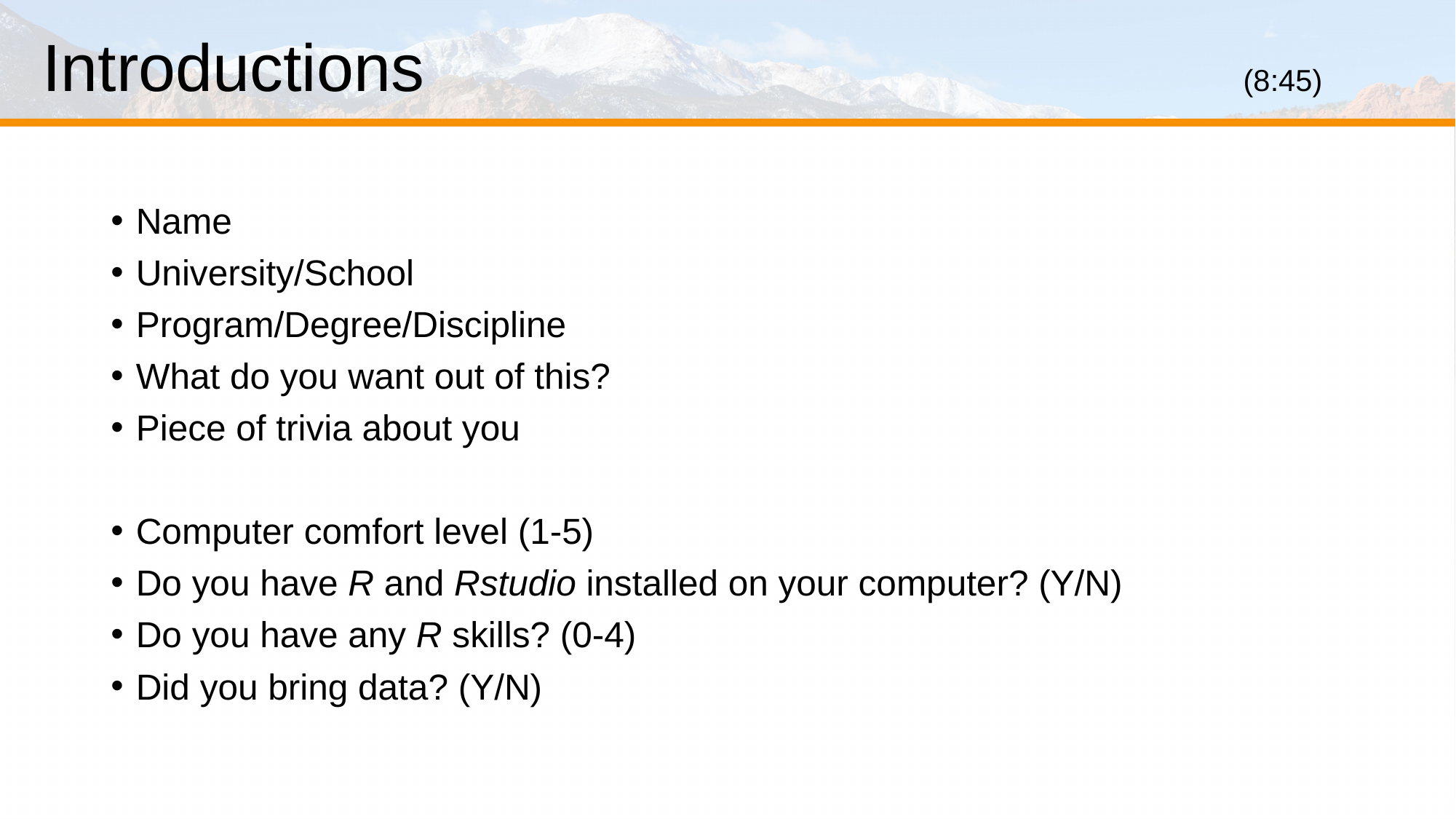

# Introductions								(8:45)
Name
University/School
Program/Degree/Discipline
What do you want out of this?
Piece of trivia about you

Computer comfort level (1-5)
Do you have R and Rstudio installed on your computer? (Y/N)
Do you have any R skills? (0-4)
Did you bring data? (Y/N)